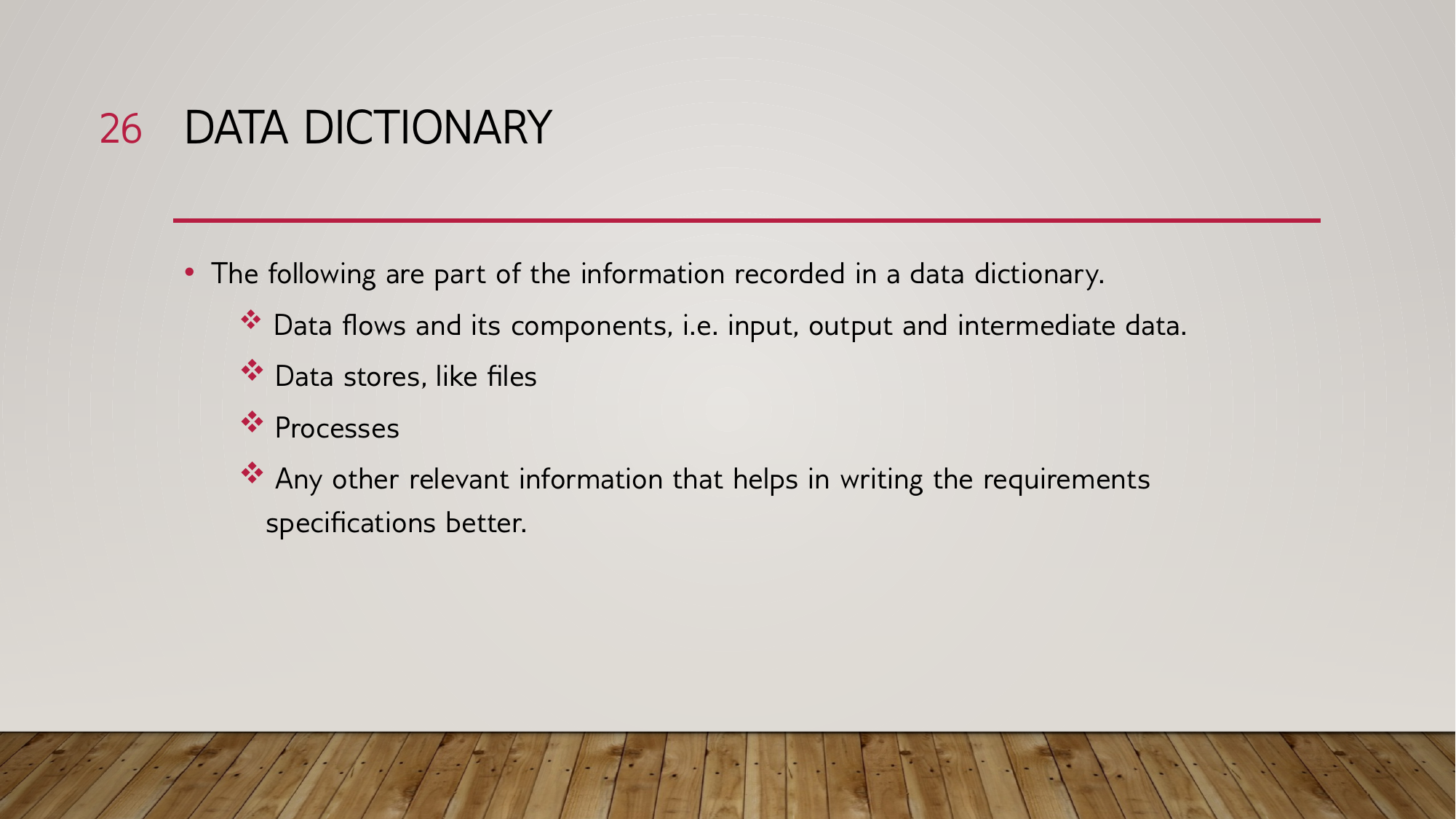

26
# data dictionary
The following are part of the information recorded in a data dictionary.
 Data flows and its components, i.e. input, output and intermediate data.
 Data stores, like files
 Processes
 Any other relevant information that helps in writing the requirements specifications better.